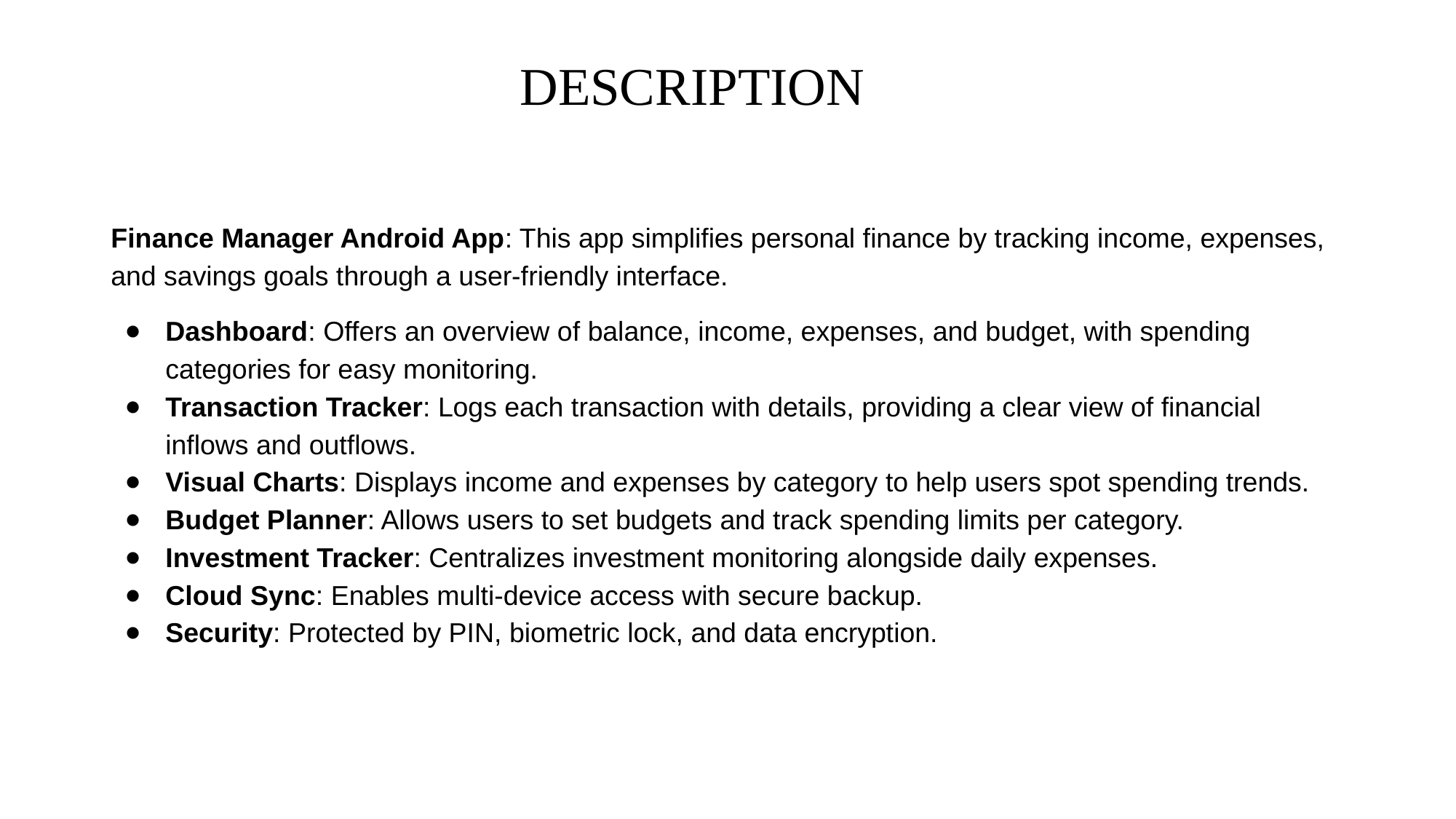

# DESCRIPTION

Finance Manager Android App: This app simplifies personal finance by tracking income, expenses, and savings goals through a user-friendly interface.
Dashboard: Offers an overview of balance, income, expenses, and budget, with spending categories for easy monitoring.
Transaction Tracker: Logs each transaction with details, providing a clear view of financial inflows and outflows.
Visual Charts: Displays income and expenses by category to help users spot spending trends.
Budget Planner: Allows users to set budgets and track spending limits per category.
Investment Tracker: Centralizes investment monitoring alongside daily expenses.
Cloud Sync: Enables multi-device access with secure backup.
Security: Protected by PIN, biometric lock, and data encryption.